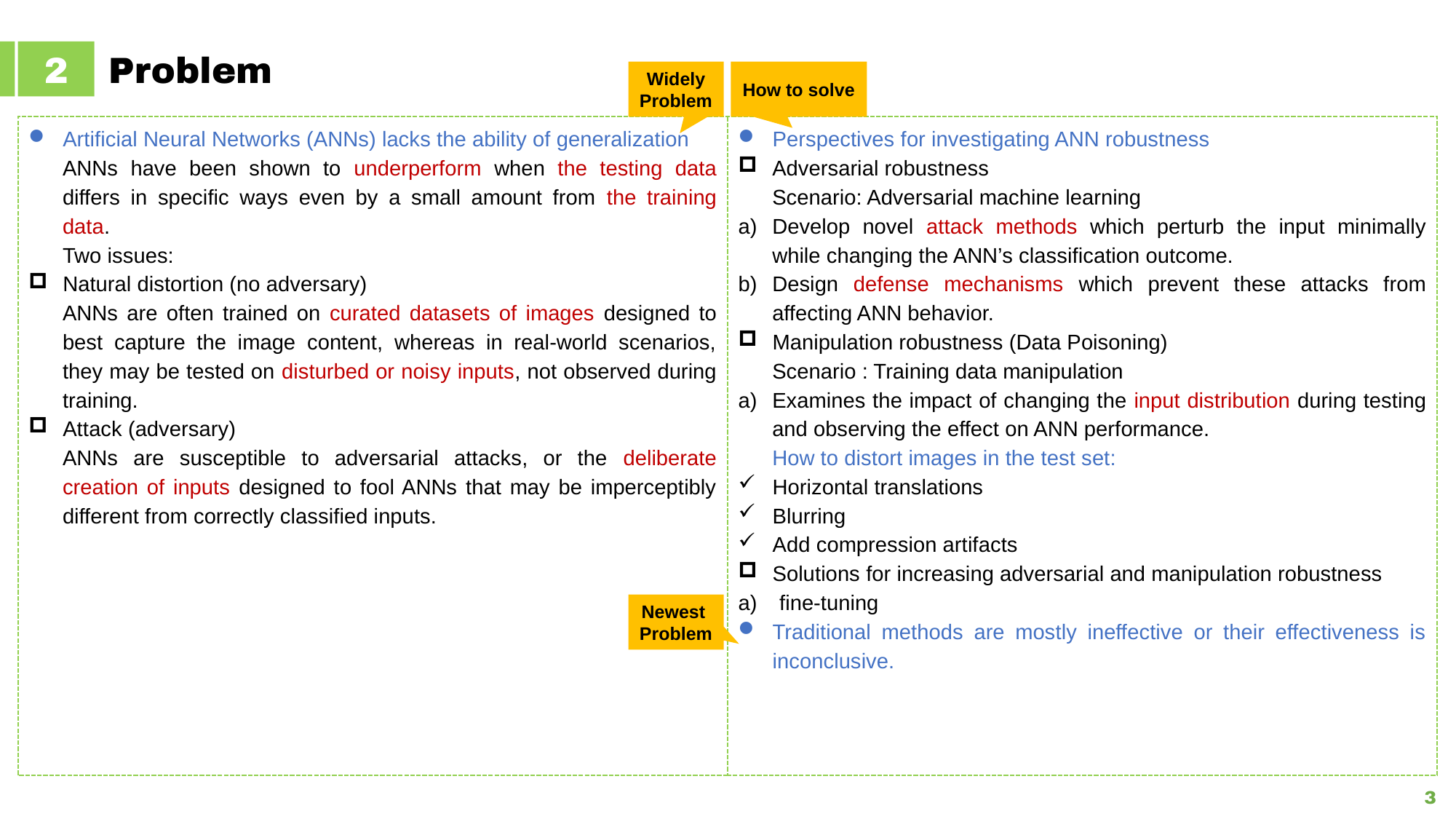

2
Problem
How to solve
Widely Problem
Perspectives for investigating ANN robustness
Adversarial robustness
Scenario: Adversarial machine learning
Develop novel attack methods which perturb the input minimally while changing the ANN’s classification outcome.
Design defense mechanisms which prevent these attacks from affecting ANN behavior.
Manipulation robustness (Data Poisoning)
Scenario : Training data manipulation
Examines the impact of changing the input distribution during testing and observing the effect on ANN performance.
How to distort images in the test set:
Horizontal translations
Blurring
Add compression artifacts
Solutions for increasing adversarial and manipulation robustness
fine-tuning
Traditional methods are mostly ineffective or their effectiveness is inconclusive.

Artificial Neural Networks (ANNs) lacks the ability of generalization
ANNs have been shown to underperform when the testing data differs in specific ways even by a small amount from the training data.
Two issues:
Natural distortion (no adversary)
ANNs are often trained on curated datasets of images designed to best capture the image content, whereas in real-world scenarios, they may be tested on disturbed or noisy inputs, not observed during training.
Attack (adversary)
ANNs are susceptible to adversarial attacks, or the deliberate creation of inputs designed to fool ANNs that may be imperceptibly different from correctly classified inputs.

Newest  Problem
3